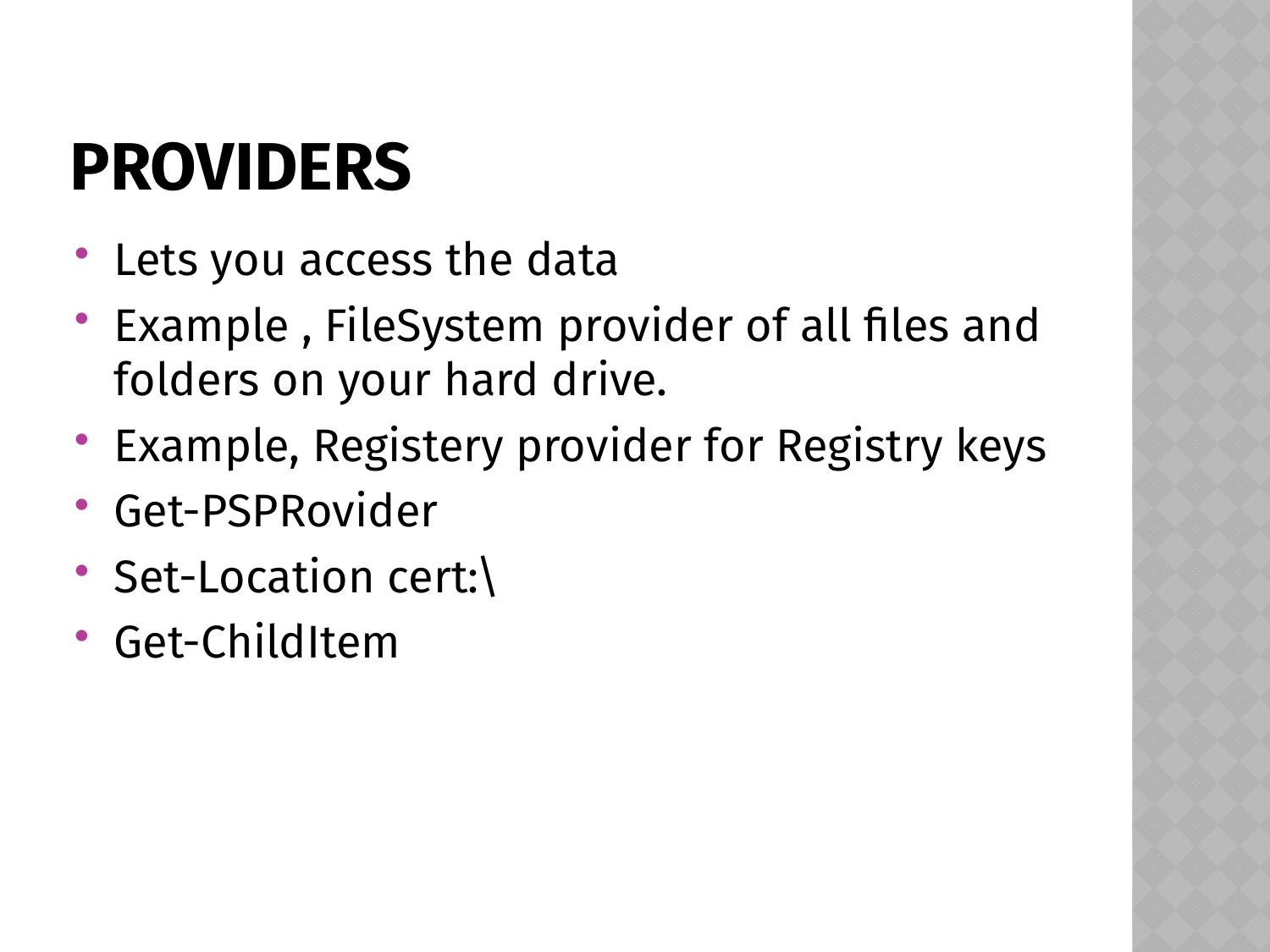

# Providers
Lets you access the data
Example , FileSystem provider of all files and folders on your hard drive.
Example, Registery provider for Registry keys
Get-PSPRovider
Set-Location cert:\
Get-ChildItem